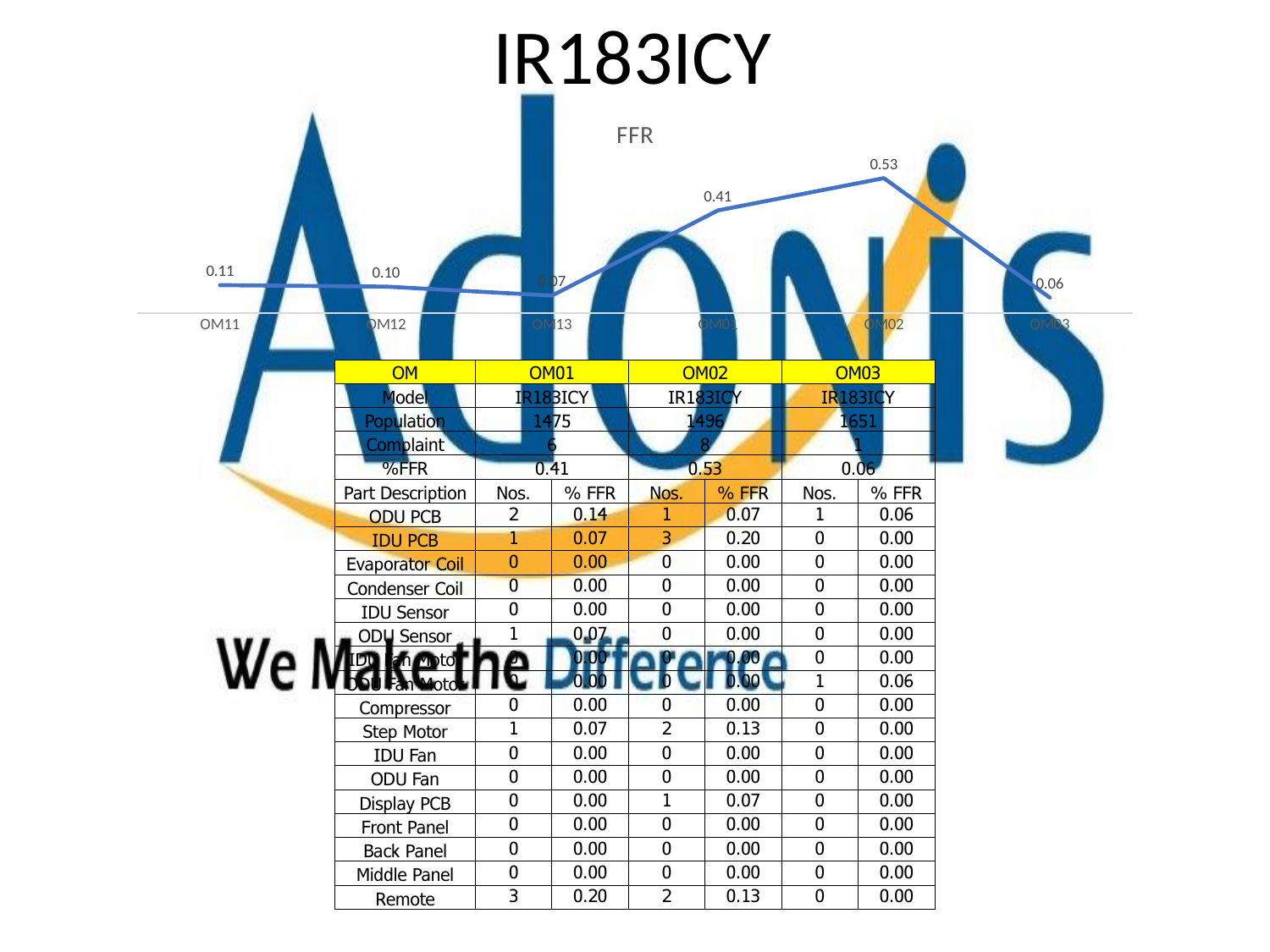

# IR183ICY

### Chart: FFR

| Category |  |
|---|---|
| OM11 | 0.11 |
| OM12 | 0.10427528675703858 |
| OM13 | 0.0684931506849315 |
| OM01 | 0.4067796610169492 |
| OM02 | 0.53475935828877 |
| OM03 | 0.06056935190793458 |
| OM | OM01 |  | OM02 |  | OM03 |  |
| --- | --- | --- | --- | --- | --- | --- |
| Model | IR183ICY |  | IR183ICY |  | IR183ICY |  |
| Population | 1475 |  | 1496 |  | 1651 |  |
| Complaint | 6 |  | 8 |  | 1 |  |
| %FFR | 0.41 |  | 0.53 |  | 0.06 |  |
| Part Description | Nos. | % FFR | Nos. | % FFR | Nos. | % FFR |
| ODU PCB | 2 | 0.14 | 1 | 0.07 | 1 | 0.06 |
| IDU PCB | 1 | 0.07 | 3 | 0.20 | 0 | 0.00 |
| Evaporator Coil | 0 | 0.00 | 0 | 0.00 | 0 | 0.00 |
| Condenser Coil | 0 | 0.00 | 0 | 0.00 | 0 | 0.00 |
| IDU Sensor | 0 | 0.00 | 0 | 0.00 | 0 | 0.00 |
| ODU Sensor | 1 | 0.07 | 0 | 0.00 | 0 | 0.00 |
| IDU Fan Motor | 0 | 0.00 | 0 | 0.00 | 0 | 0.00 |
| ODU Fan Motor | 0 | 0.00 | 0 | 0.00 | 1 | 0.06 |
| Compressor | 0 | 0.00 | 0 | 0.00 | 0 | 0.00 |
| Step Motor | 1 | 0.07 | 2 | 0.13 | 0 | 0.00 |
| IDU Fan | 0 | 0.00 | 0 | 0.00 | 0 | 0.00 |
| ODU Fan | 0 | 0.00 | 0 | 0.00 | 0 | 0.00 |
| Display PCB | 0 | 0.00 | 1 | 0.07 | 0 | 0.00 |
| Front Panel | 0 | 0.00 | 0 | 0.00 | 0 | 0.00 |
| Back Panel | 0 | 0.00 | 0 | 0.00 | 0 | 0.00 |
| Middle Panel | 0 | 0.00 | 0 | 0.00 | 0 | 0.00 |
| Remote | 3 | 0.20 | 2 | 0.13 | 0 | 0.00 |